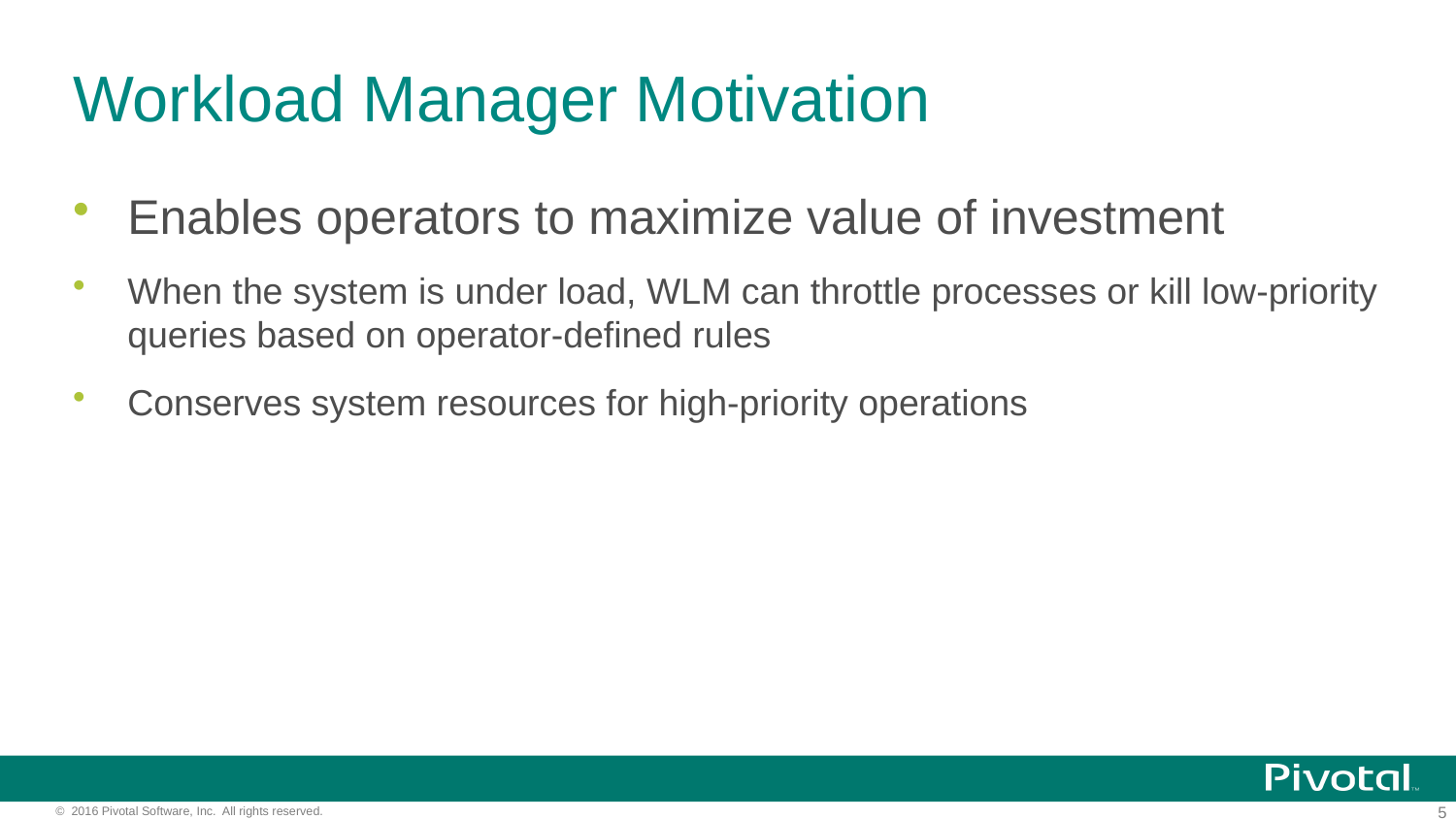

# Workload Manager Motivation
Enables operators to maximize value of investment
When the system is under load, WLM can throttle processes or kill low-priority queries based on operator-defined rules
Conserves system resources for high-priority operations